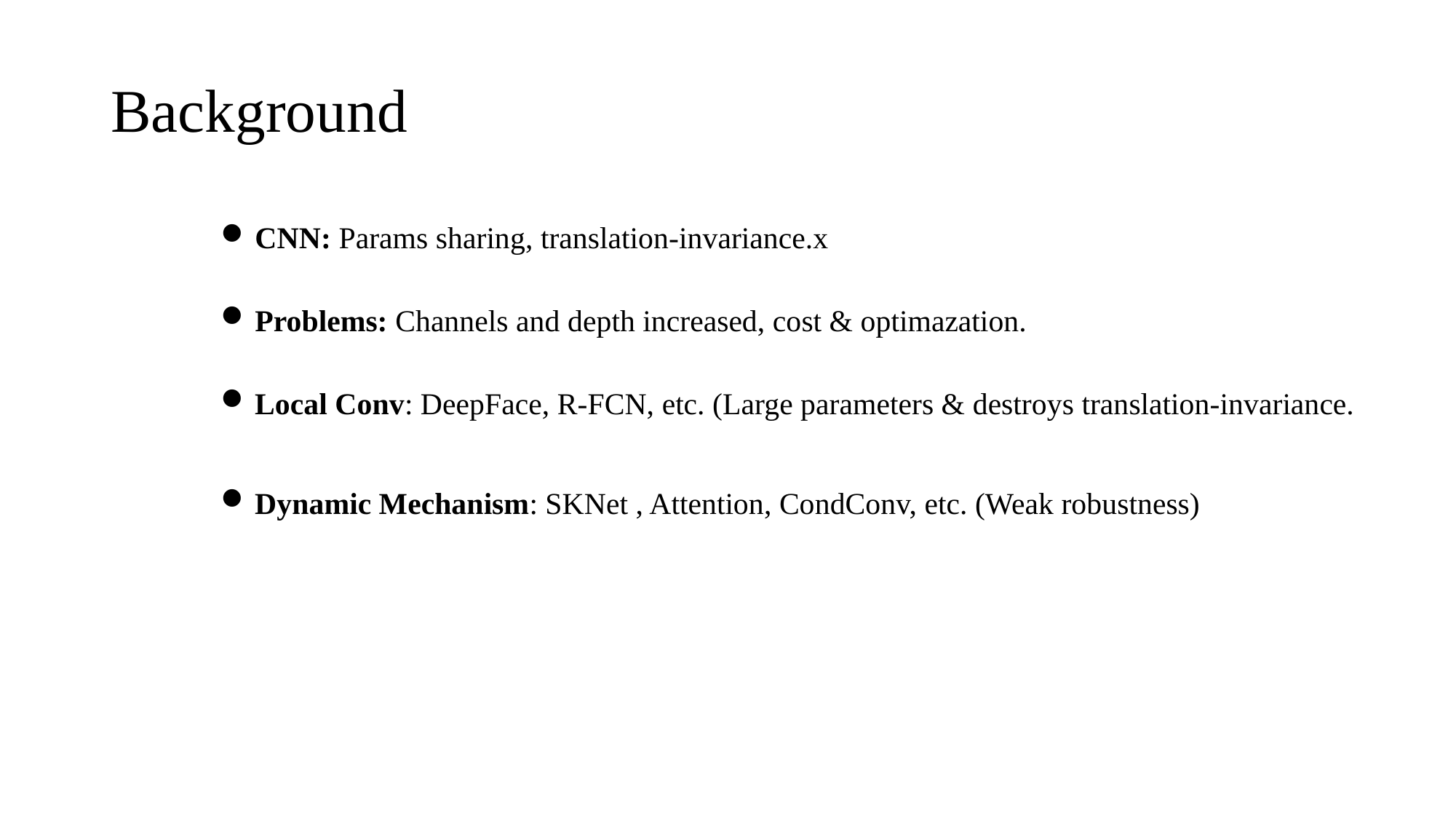

# Background

CNN: Params sharing, translation-invariance.x
Problems: Channels and depth increased, cost & optimazation.
Local Conv: DeepFace, R-FCN, etc. (Large parameters & destroys translation-invariance.
Dynamic Mechanism: SKNet , Attention, CondConv, etc. (Weak robustness)